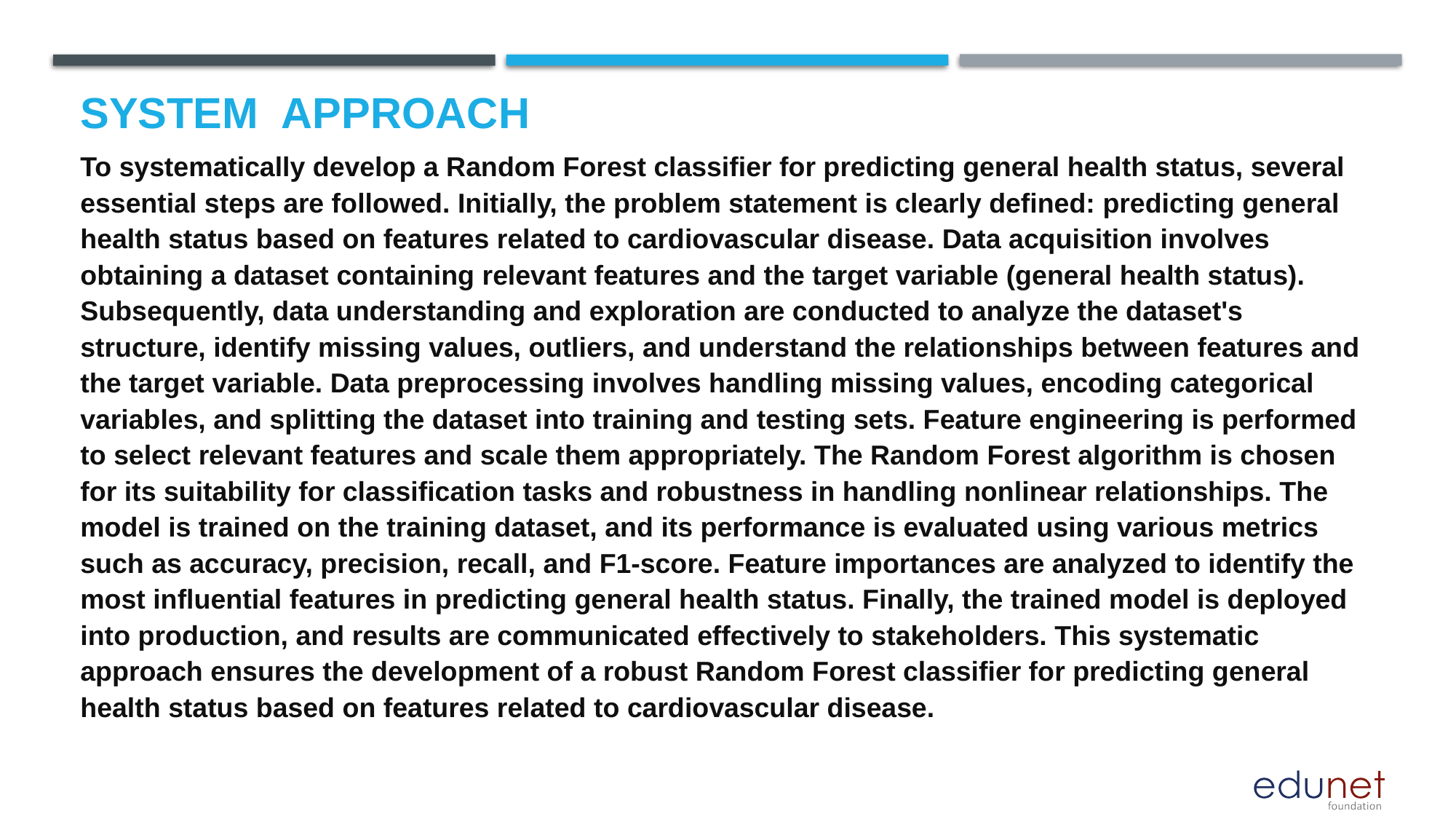

# System  Approach
To systematically develop a Random Forest classifier for predicting general health status, several essential steps are followed. Initially, the problem statement is clearly defined: predicting general health status based on features related to cardiovascular disease. Data acquisition involves obtaining a dataset containing relevant features and the target variable (general health status). Subsequently, data understanding and exploration are conducted to analyze the dataset's structure, identify missing values, outliers, and understand the relationships between features and the target variable. Data preprocessing involves handling missing values, encoding categorical variables, and splitting the dataset into training and testing sets. Feature engineering is performed to select relevant features and scale them appropriately. The Random Forest algorithm is chosen for its suitability for classification tasks and robustness in handling nonlinear relationships. The model is trained on the training dataset, and its performance is evaluated using various metrics such as accuracy, precision, recall, and F1-score. Feature importances are analyzed to identify the most influential features in predicting general health status. Finally, the trained model is deployed into production, and results are communicated effectively to stakeholders. This systematic approach ensures the development of a robust Random Forest classifier for predicting general health status based on features related to cardiovascular disease.